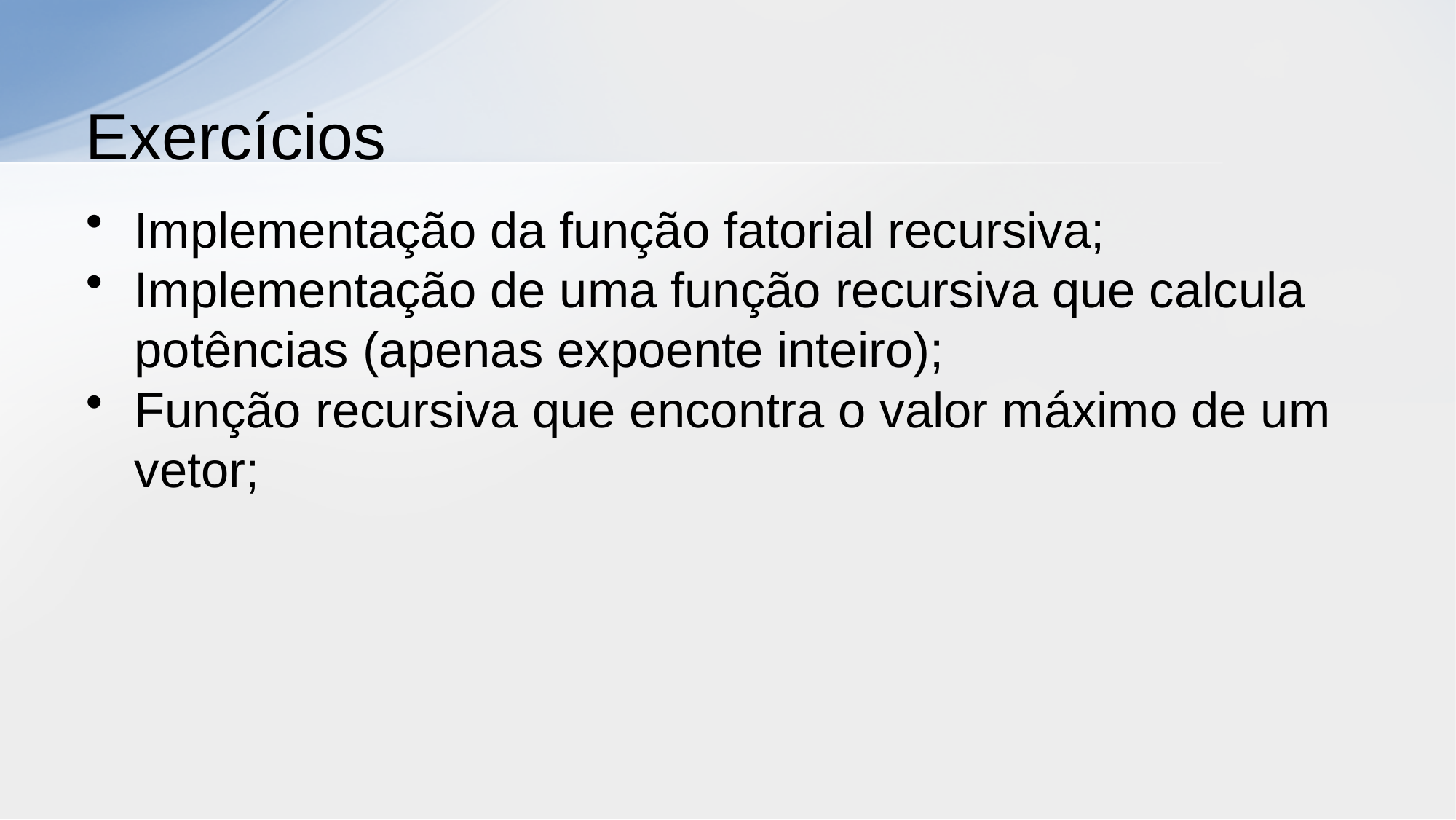

# Exercícios
Implementação da função fatorial recursiva;
Implementação de uma função recursiva que calcula potências (apenas expoente inteiro);
Função recursiva que encontra o valor máximo de um vetor;